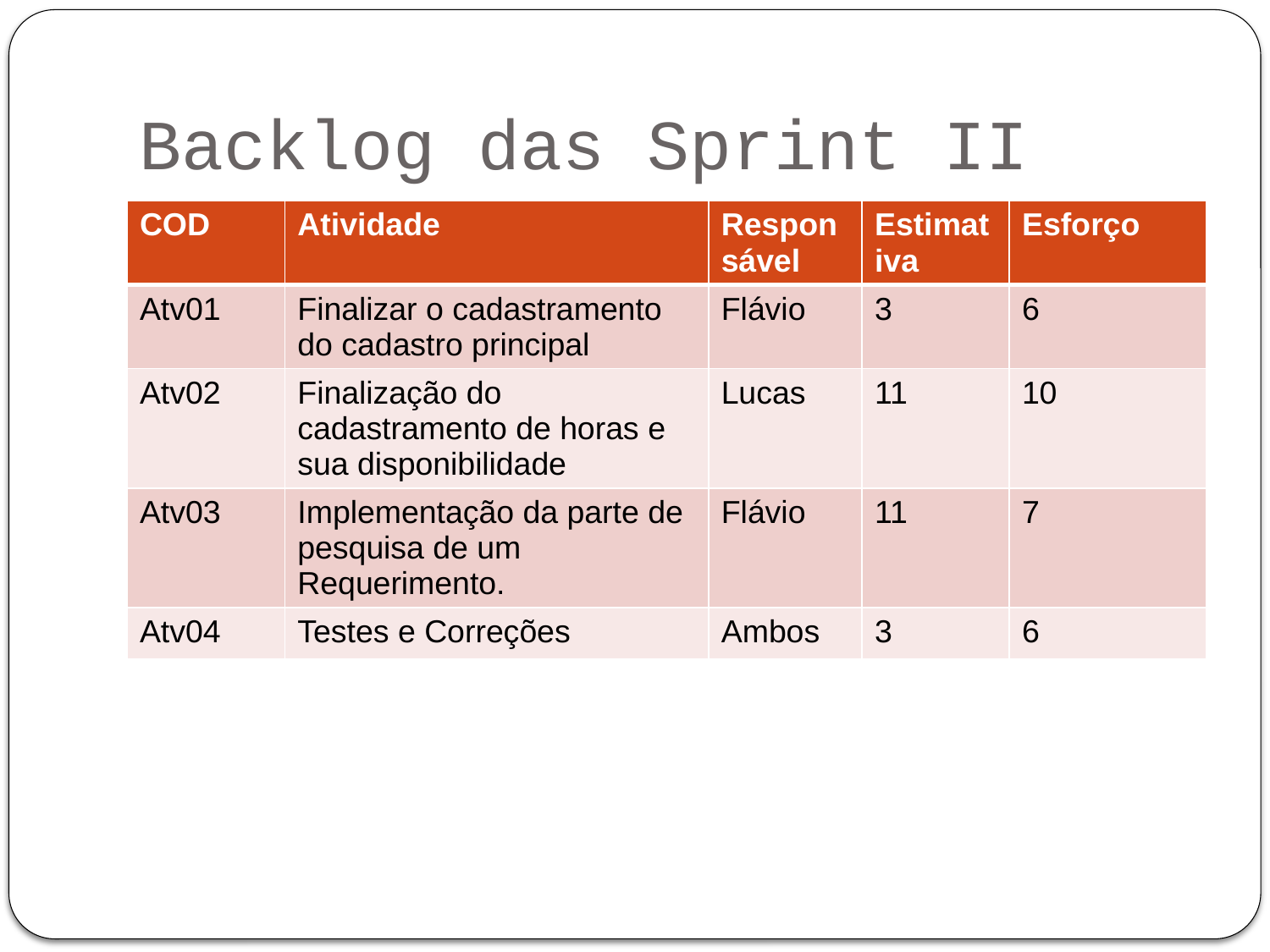

# Backlog das Sprint II
| COD | Atividade | Responsável | Estimativa | Esforço |
| --- | --- | --- | --- | --- |
| Atv01 | Finalizar o cadastramento do cadastro principal | Flávio | 3 | 6 |
| Atv02 | Finalização do cadastramento de horas e sua disponibilidade | Lucas | 11 | 10 |
| Atv03 | Implementação da parte de pesquisa de um Requerimento. | Flávio | 11 | 7 |
| Atv04 | Testes e Correções | Ambos | 3 | 6 |